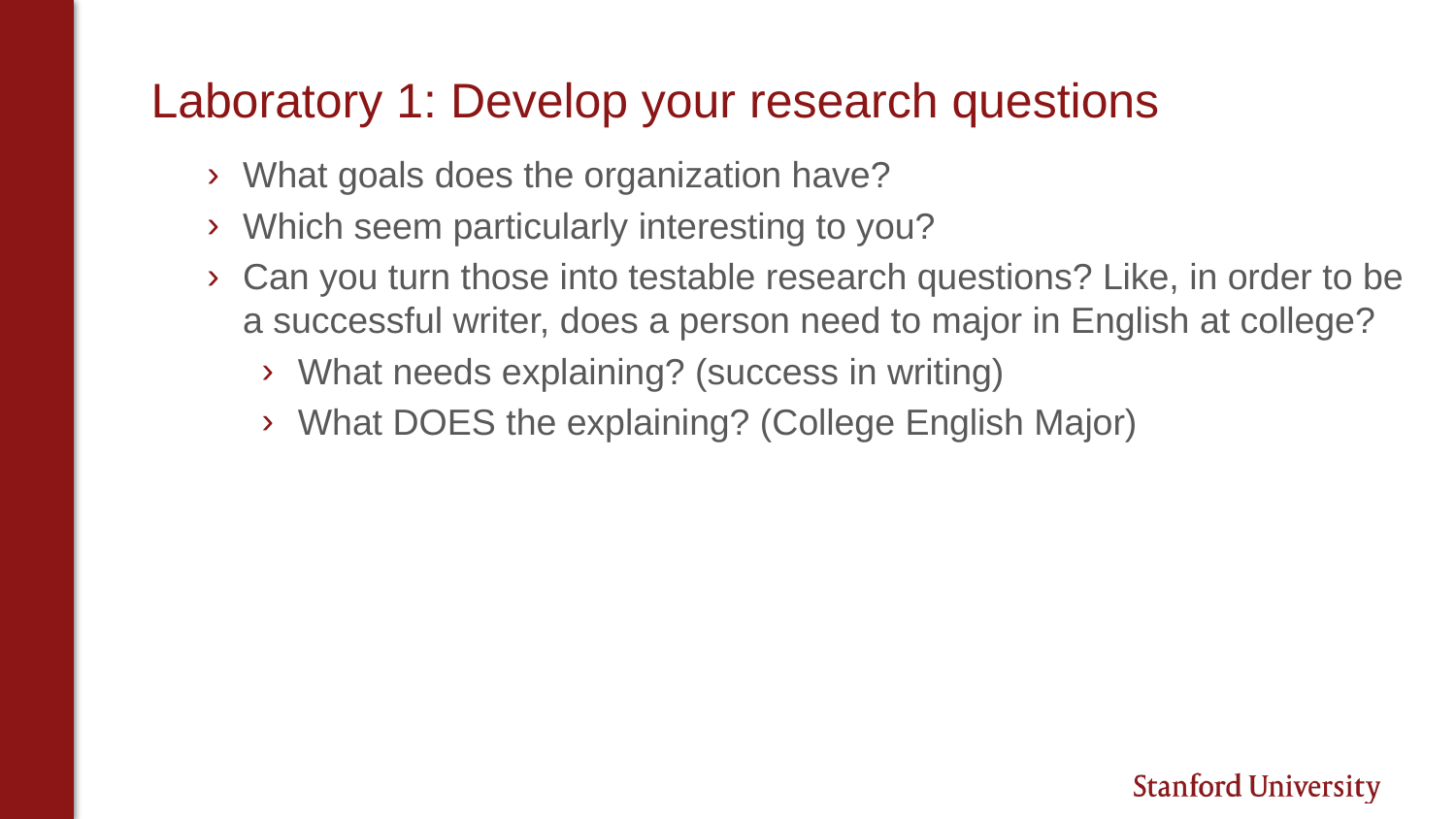

# Laboratory 1: Develop your research questions
What goals does the organization have?
Which seem particularly interesting to you?
Can you turn those into testable research questions? Like, in order to be a successful writer, does a person need to major in English at college?
What needs explaining? (success in writing)
What DOES the explaining? (College English Major)